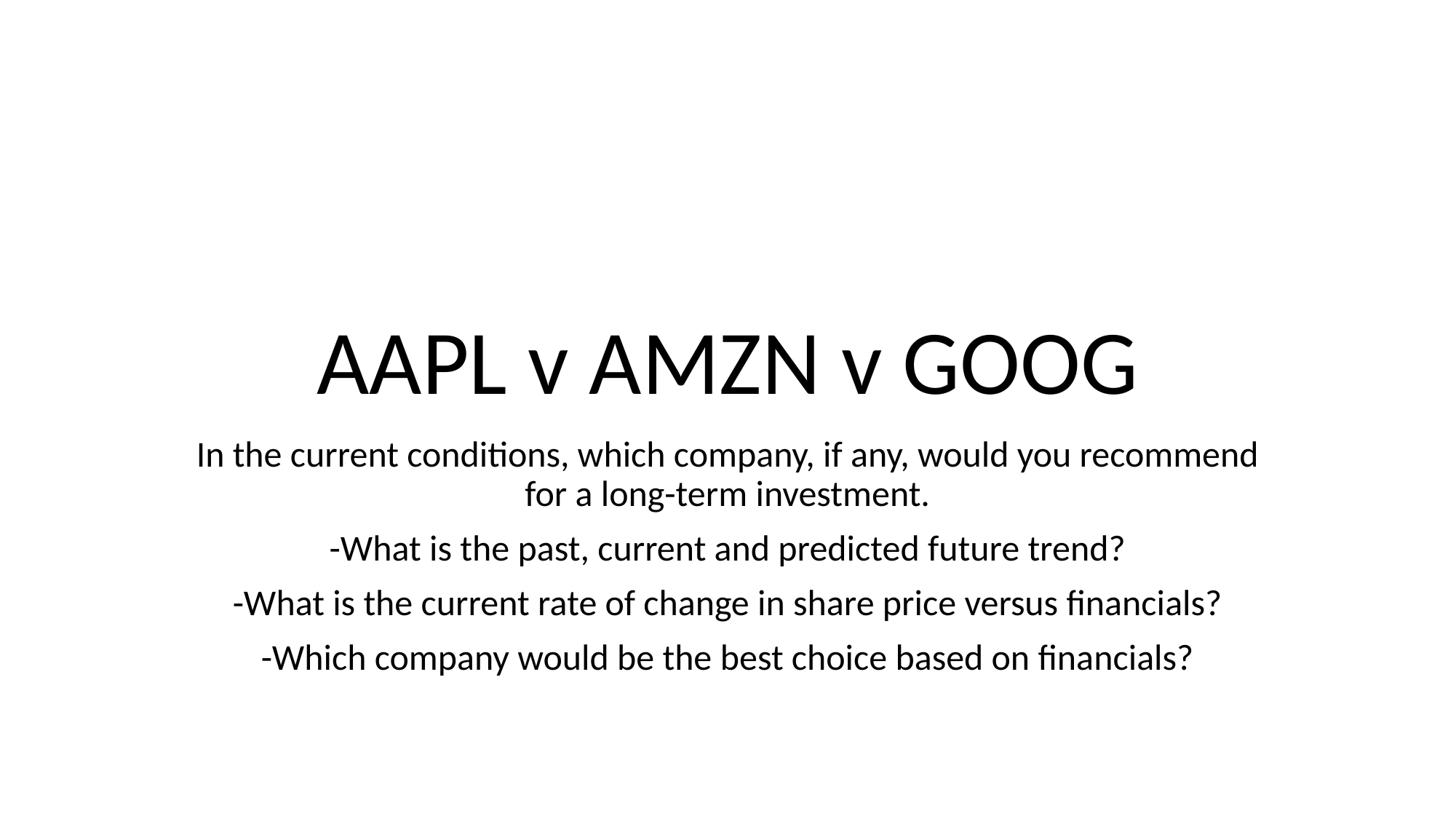

# AAPL v AMZN v GOOG
In the current conditions, which company, if any, would you recommend for a long-term investment.
-What is the past, current and predicted future trend?
-What is the current rate of change in share price versus financials?
-Which company would be the best choice based on financials?